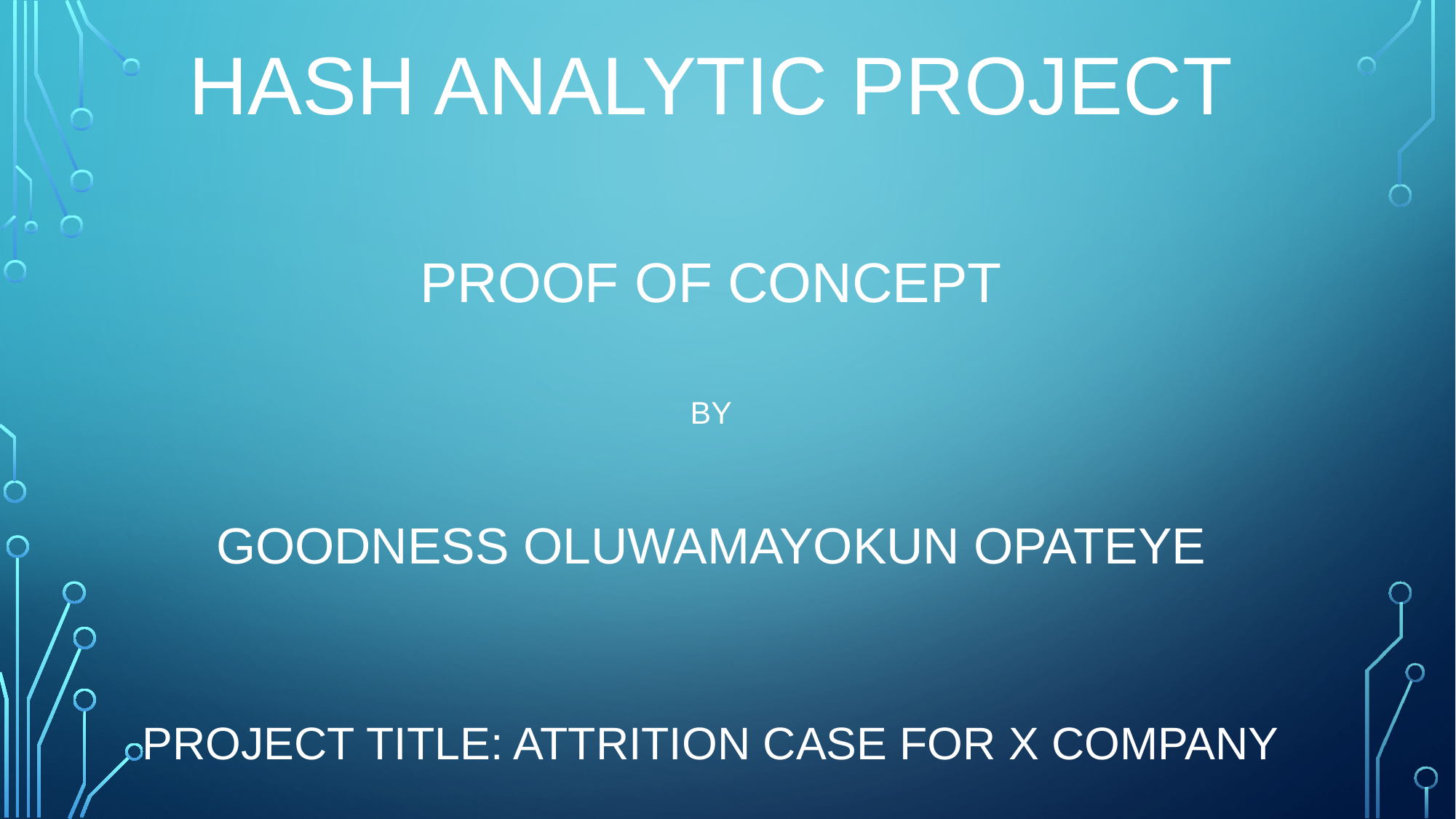

# HASH ANALYTIC PROJECT
PROOF OF CONCEPT

BY

GOODNESS OLUWAMAYOKUN OPATEYE

PROJECT TITLE: ATTRITION CASE FOR X COMPANY